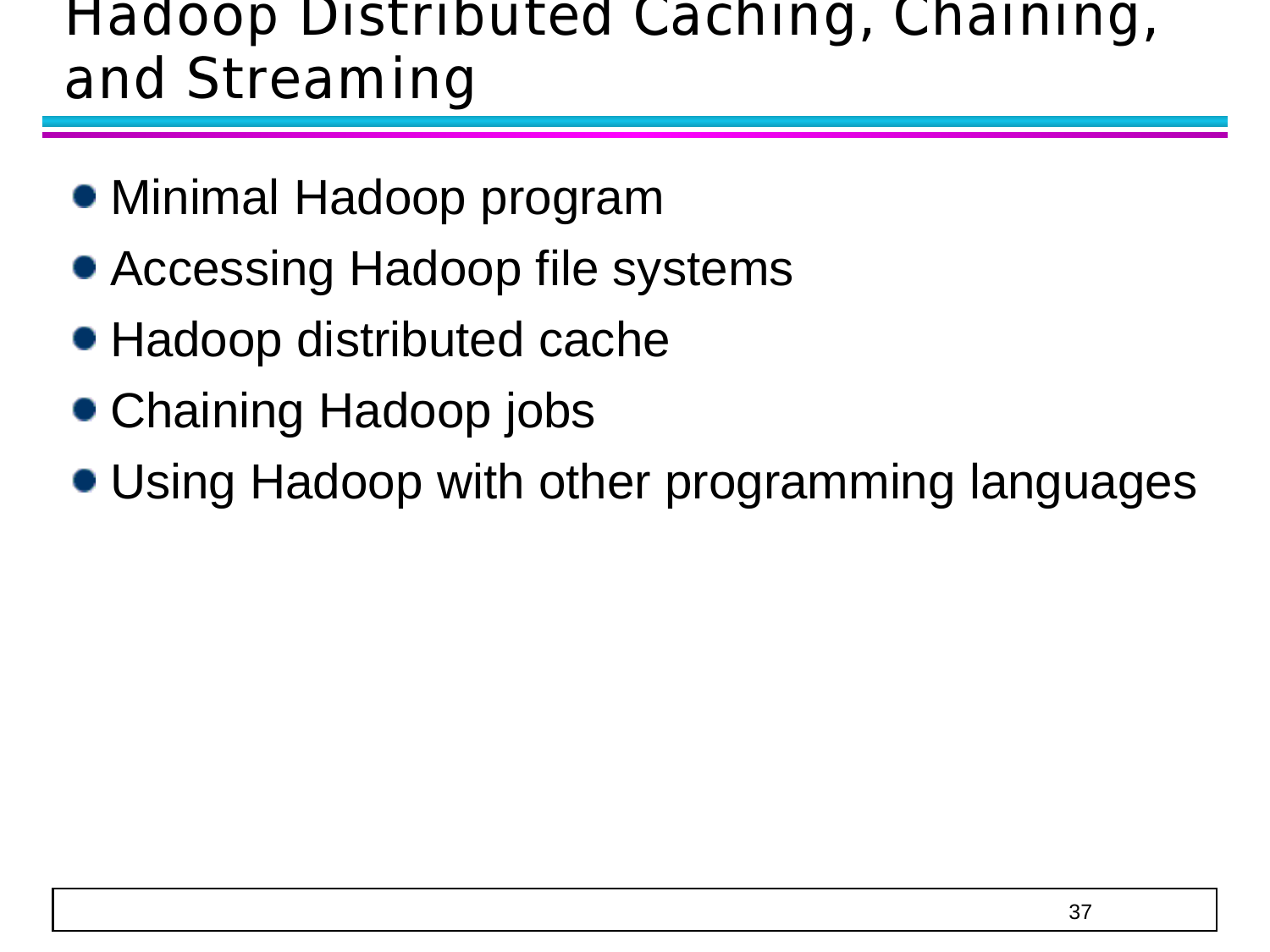

# Hadoop Distributed Caching, Chaining, and Streaming
Minimal Hadoop program
Accessing Hadoop file systems
Hadoop distributed cache
Chaining Hadoop jobs
Using Hadoop with other programming languages